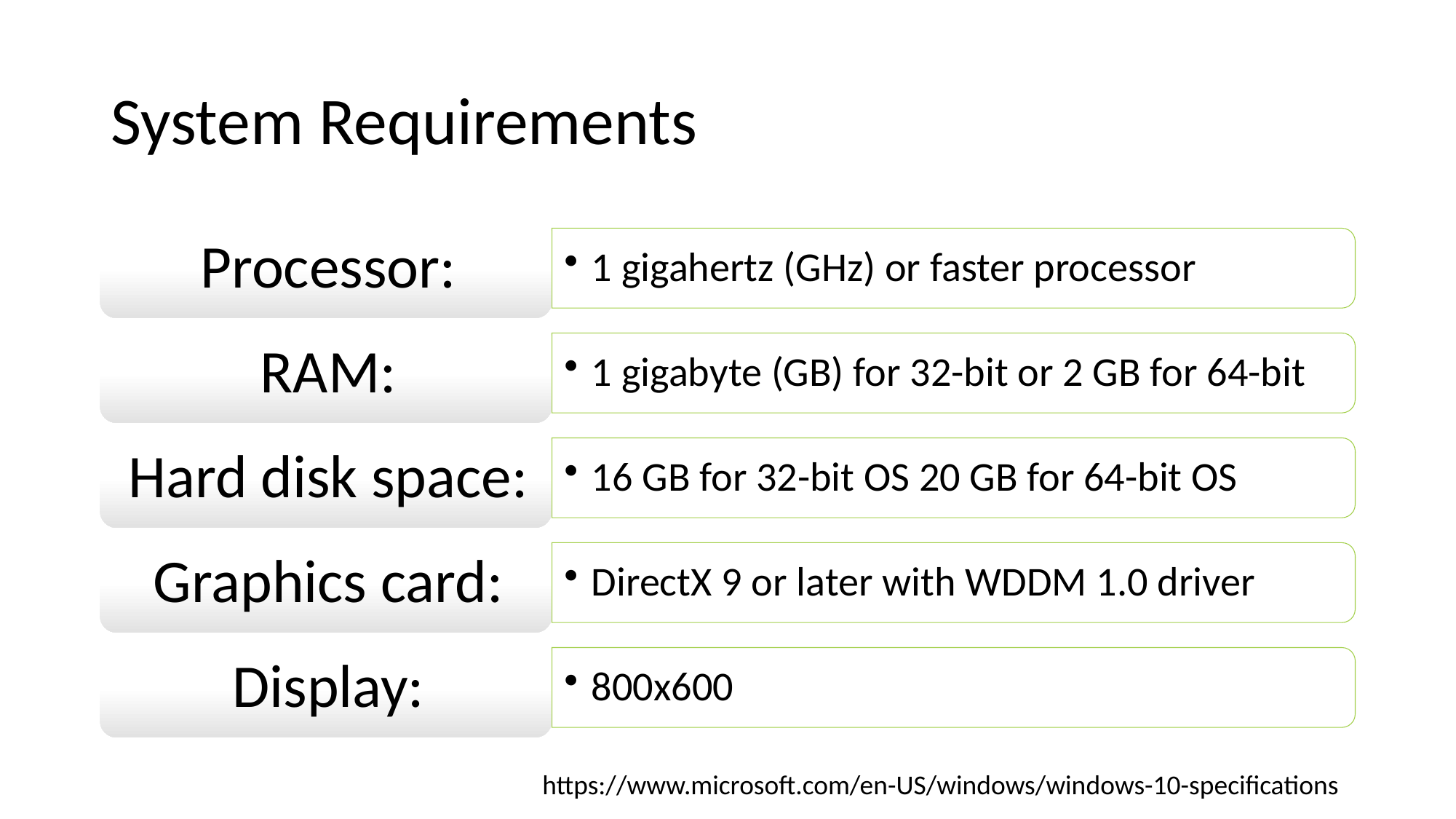

# System Requirements
1 gigahertz (GHz) or faster processor
Processor:
1 gigabyte (GB) for 32-bit or 2 GB for 64-bit
RAM:
16 GB for 32-bit OS 20 GB for 64-bit OS
Hard disk space:
DirectX 9 or later with WDDM 1.0 driver
Graphics card:
800x600
Display:
https://www.microsoft.com/en-US/windows/windows-10-specifications